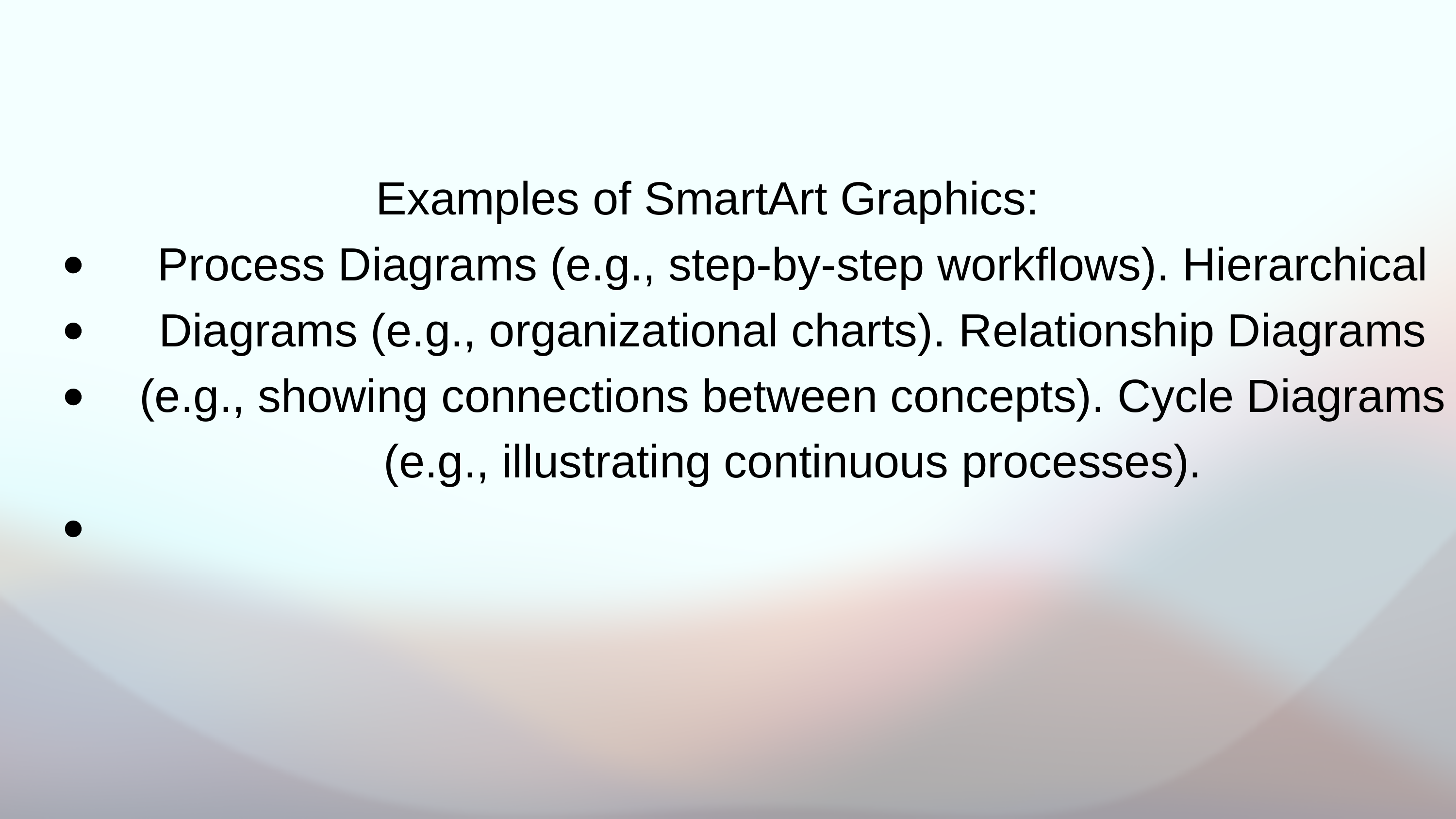

Examples of SmartArt Graphics:
Process Diagrams (e.g., step-by-step workflows). Hierarchical Diagrams (e.g., organizational charts). Relationship Diagrams (e.g., showing connections between concepts). Cycle Diagrams (e.g., illustrating continuous processes).